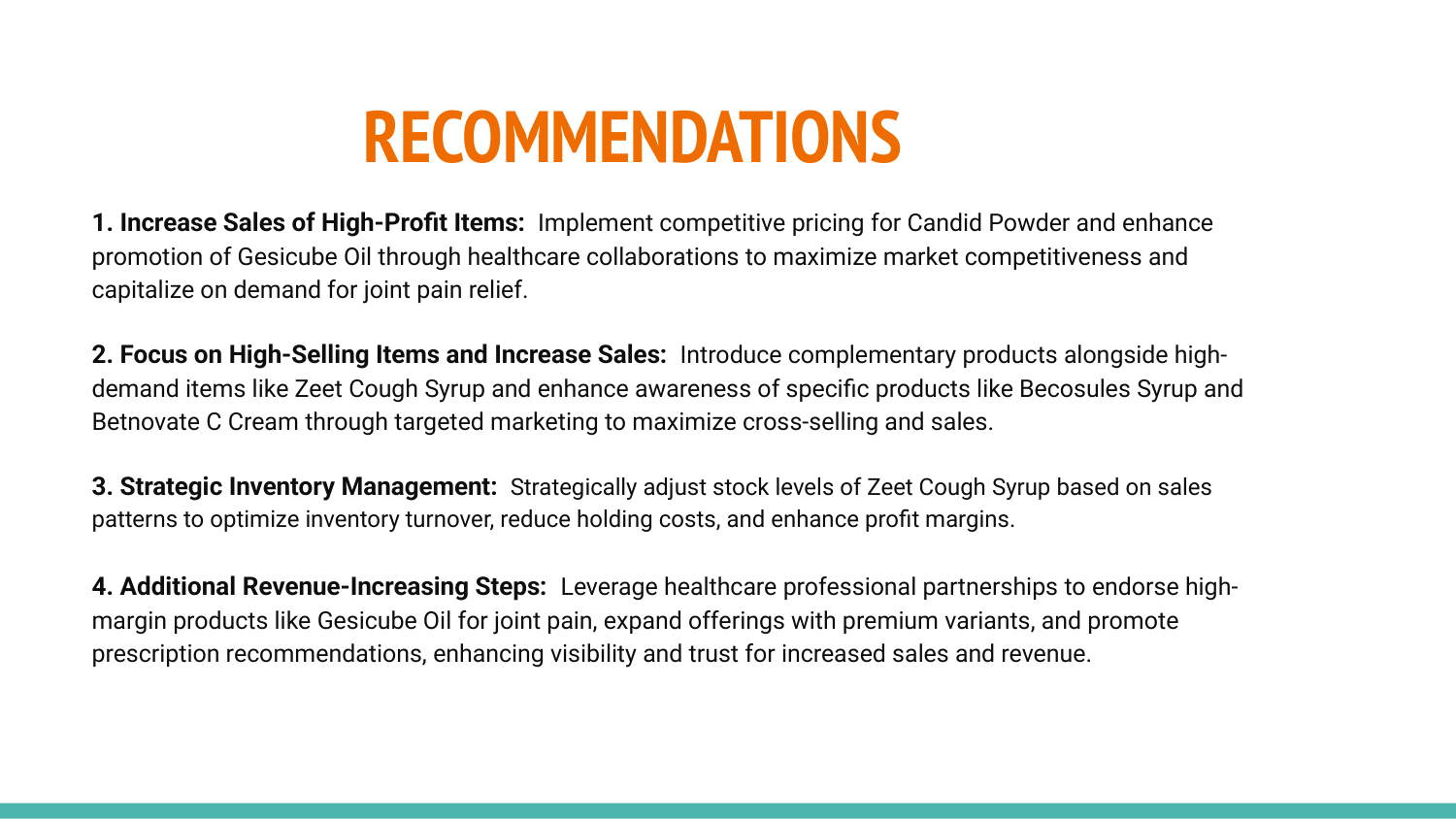

# RECOMMENDATIONS
1. Increase Sales of High-Profit Items:  Implement competitive pricing for Candid Powder and enhance promotion of Gesicube Oil through healthcare collaborations to maximize market competitiveness and capitalize on demand for joint pain relief.
2. Focus on High-Selling Items and Increase Sales:  Introduce complementary products alongside high-demand items like Zeet Cough Syrup and enhance awareness of specific products like Becosules Syrup and Betnovate C Cream through targeted marketing to maximize cross-selling and sales.
3. Strategic Inventory Management:  Strategically adjust stock levels of Zeet Cough Syrup based on sales patterns to optimize inventory turnover, reduce holding costs, and enhance profit margins.
4. Additional Revenue-Increasing Steps:  Leverage healthcare professional partnerships to endorse high-margin products like Gesicube Oil for joint pain, expand offerings with premium variants, and promote prescription recommendations, enhancing visibility and trust for increased sales and revenue.